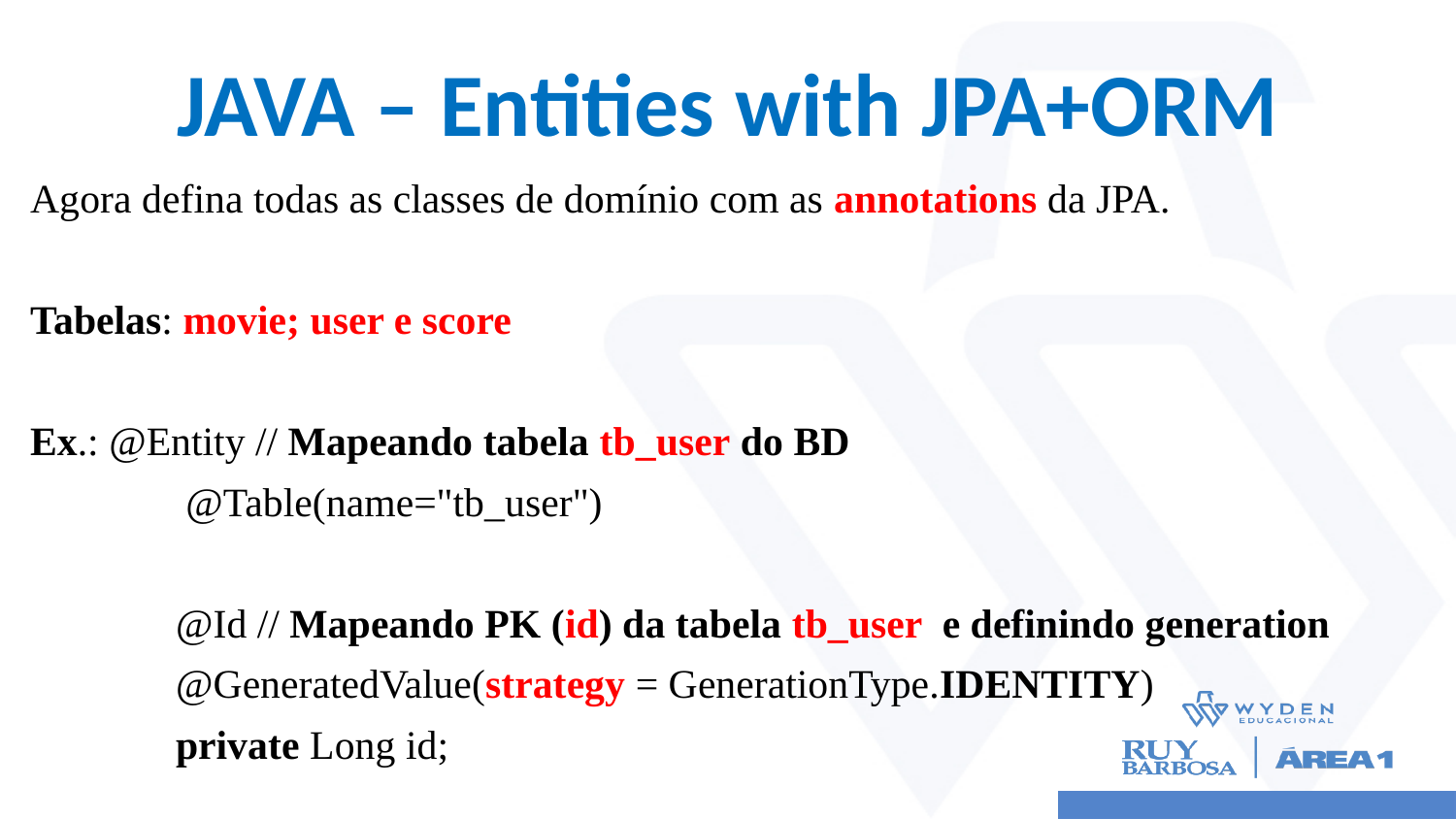

# JAVA – Entities with JPA+ORM
Agora defina todas as classes de domínio com as annotations da JPA.

Tabelas: movie; user e score

Ex.: @Entity // Mapeando tabela tb_user do BD
	 @Table(name="tb_user")

	@Id // Mapeando PK (id) da tabela tb_user  e definindo generation
	@GeneratedValue(strategy = GenerationType.IDENTITY)
	private Long id;